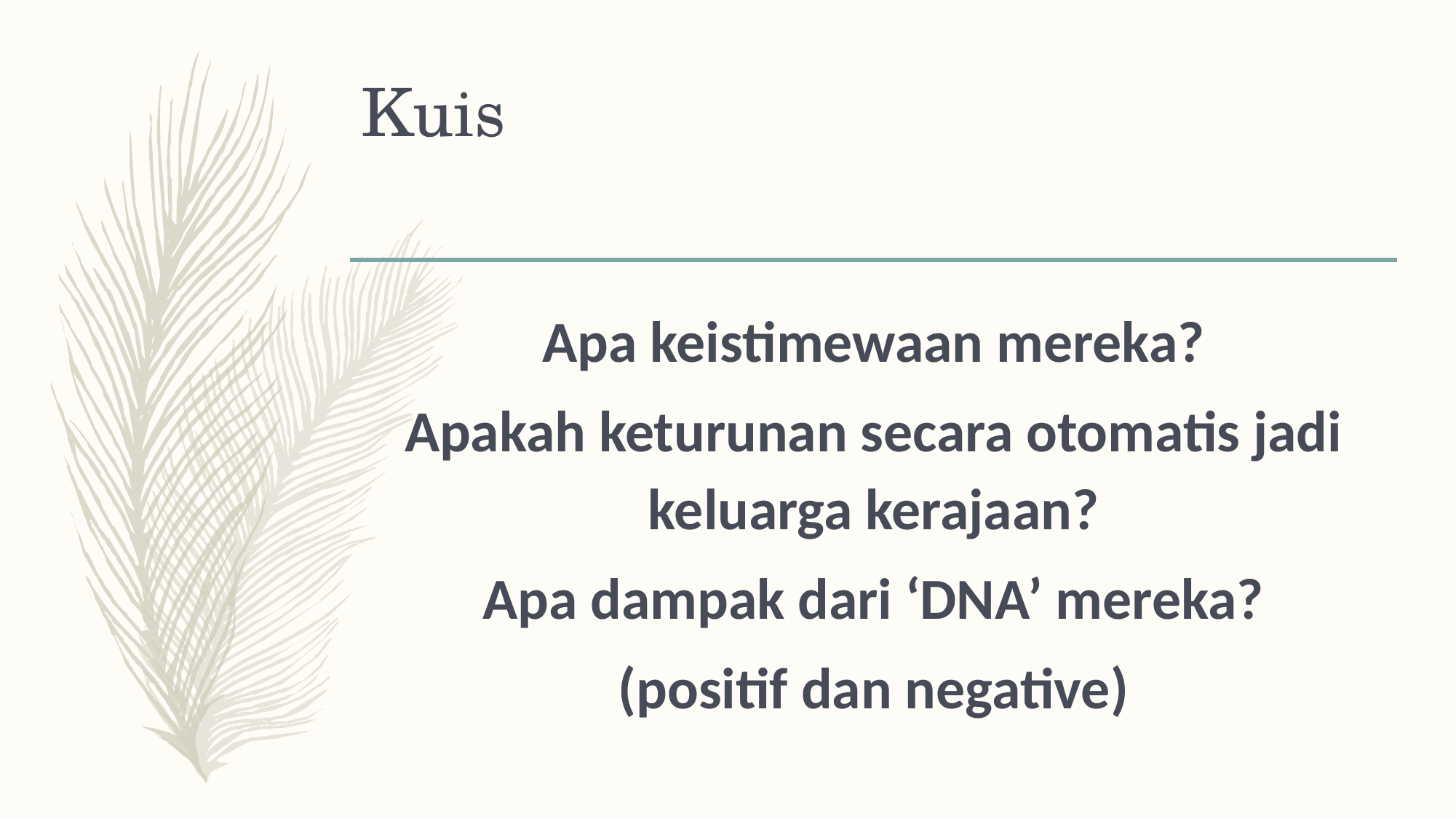

# Kuis
Apa keistimewaan mereka?
Apakah keturunan secara otomatis jadi keluarga kerajaan?
Apa dampak dari ‘DNA’ mereka?
(positif dan negative)